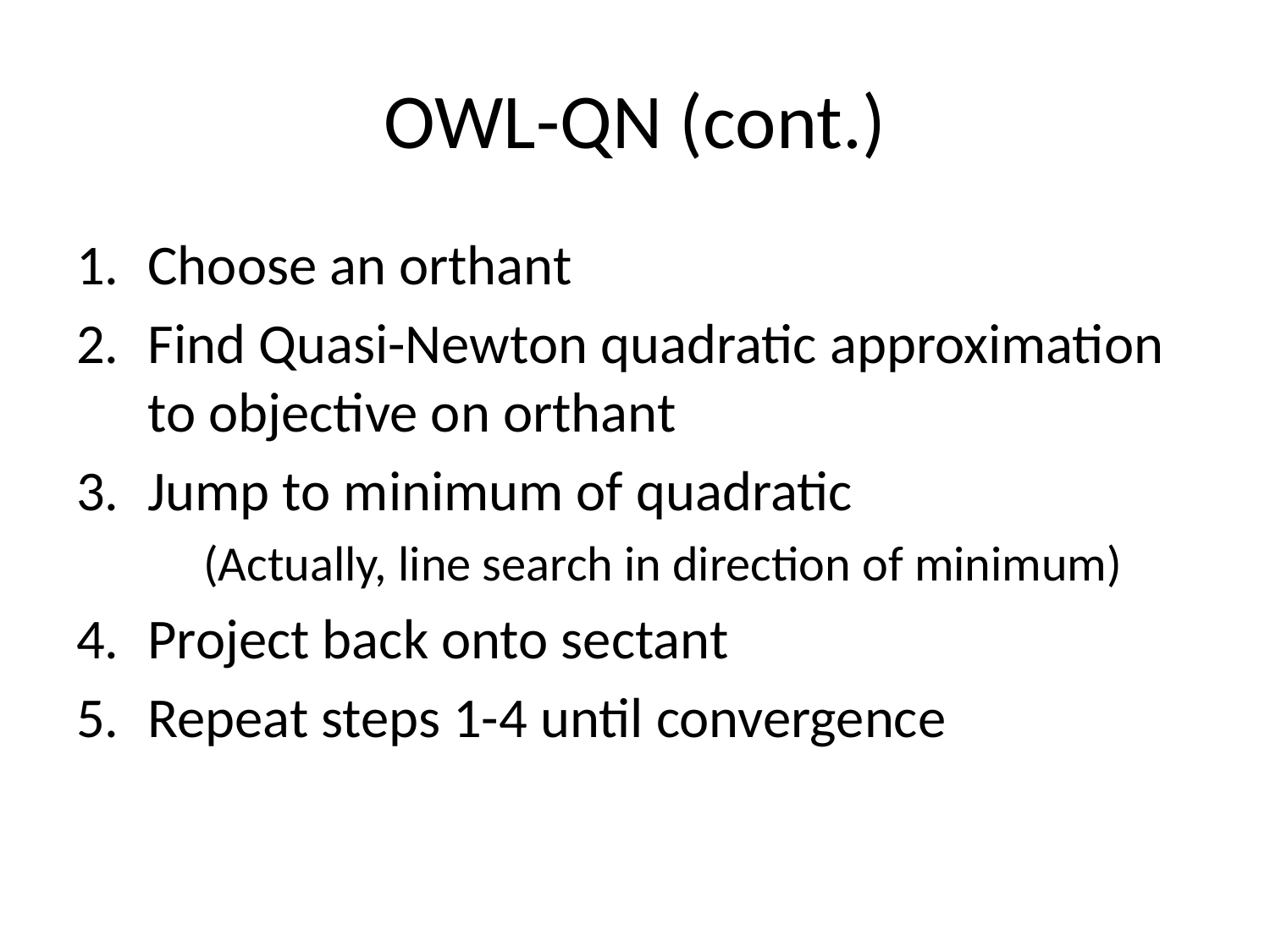

# OWL-QN (cont.)
Choose an orthant
Find Quasi-Newton quadratic approximation to objective on orthant
Jump to minimum of quadratic
	(Actually, line search in direction of minimum)
Project back onto sectant
Repeat steps 1-4 until convergence